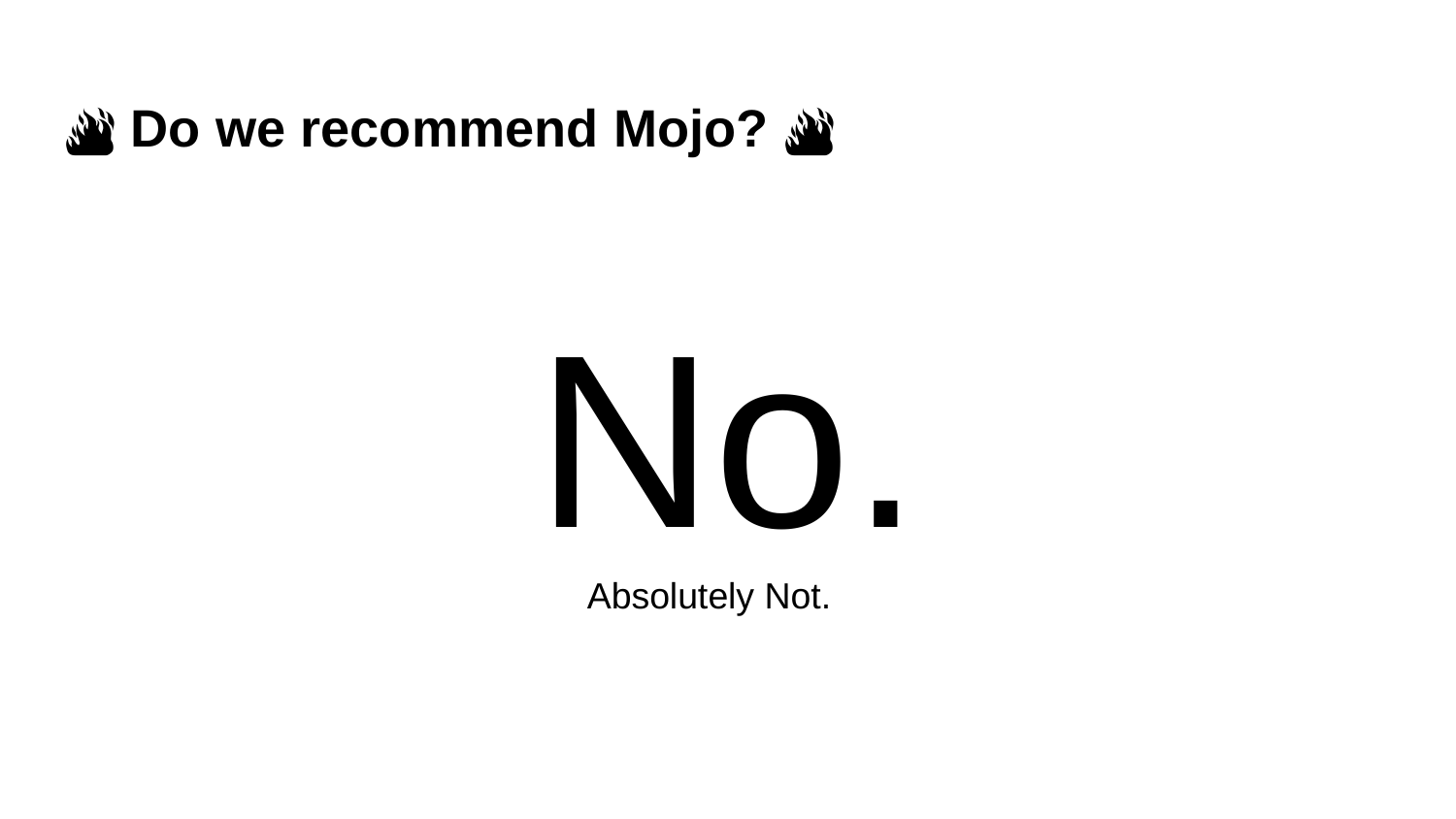

# 🔥 Do we recommend Mojo? 🔥

No.

Absolutely Not.